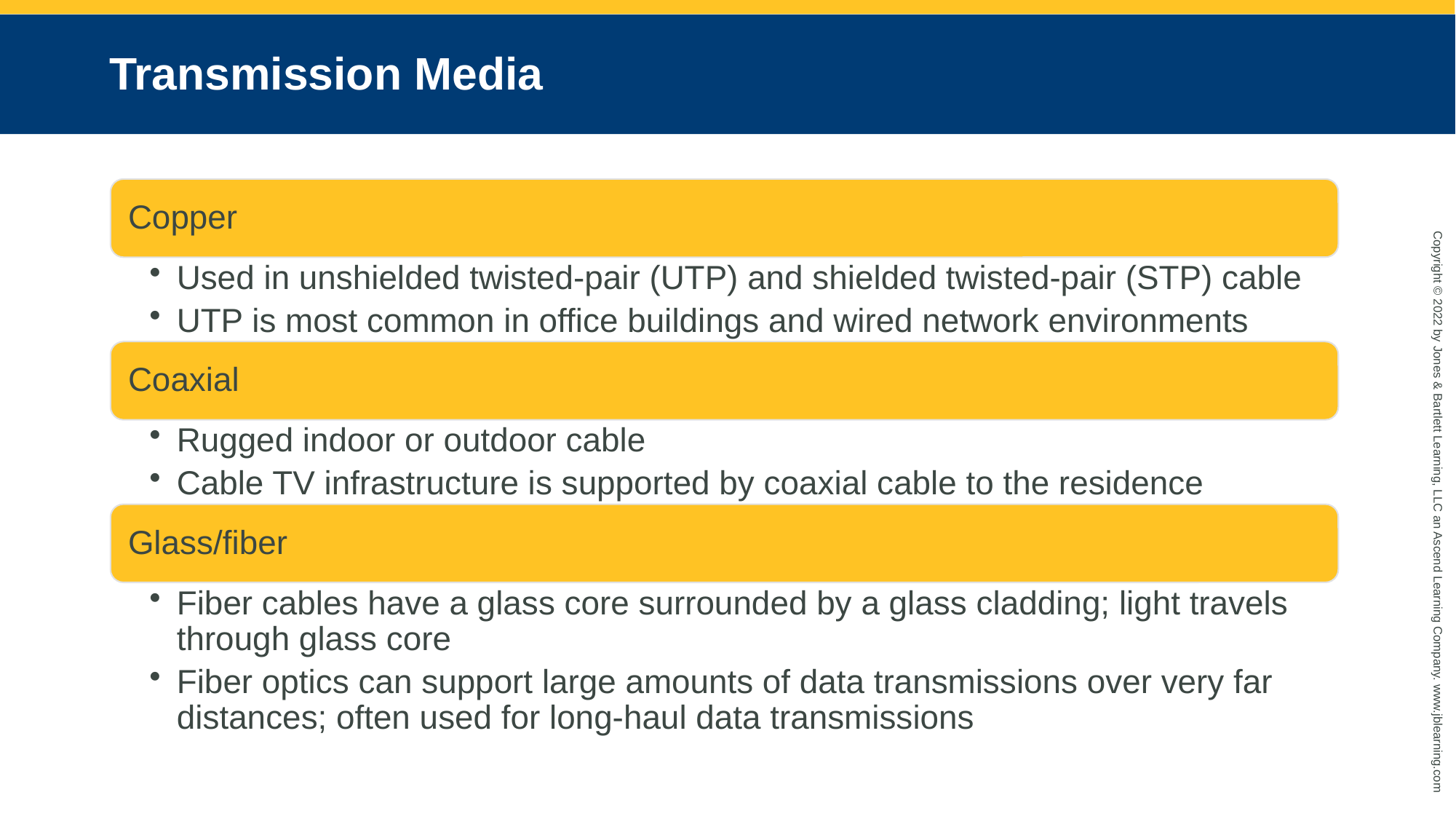

# Transmission Media
Copper
Used in unshielded twisted-pair (UTP) and shielded twisted-pair (STP) cable
UTP is most common in office buildings and wired network environments
Coaxial
Rugged indoor or outdoor cable
Cable TV infrastructure is supported by coaxial cable to the residence
Glass/fiber
Fiber cables have a glass core surrounded by a glass cladding; light travels through glass core
Fiber optics can support large amounts of data transmissions over very far distances; often used for long-haul data transmissions